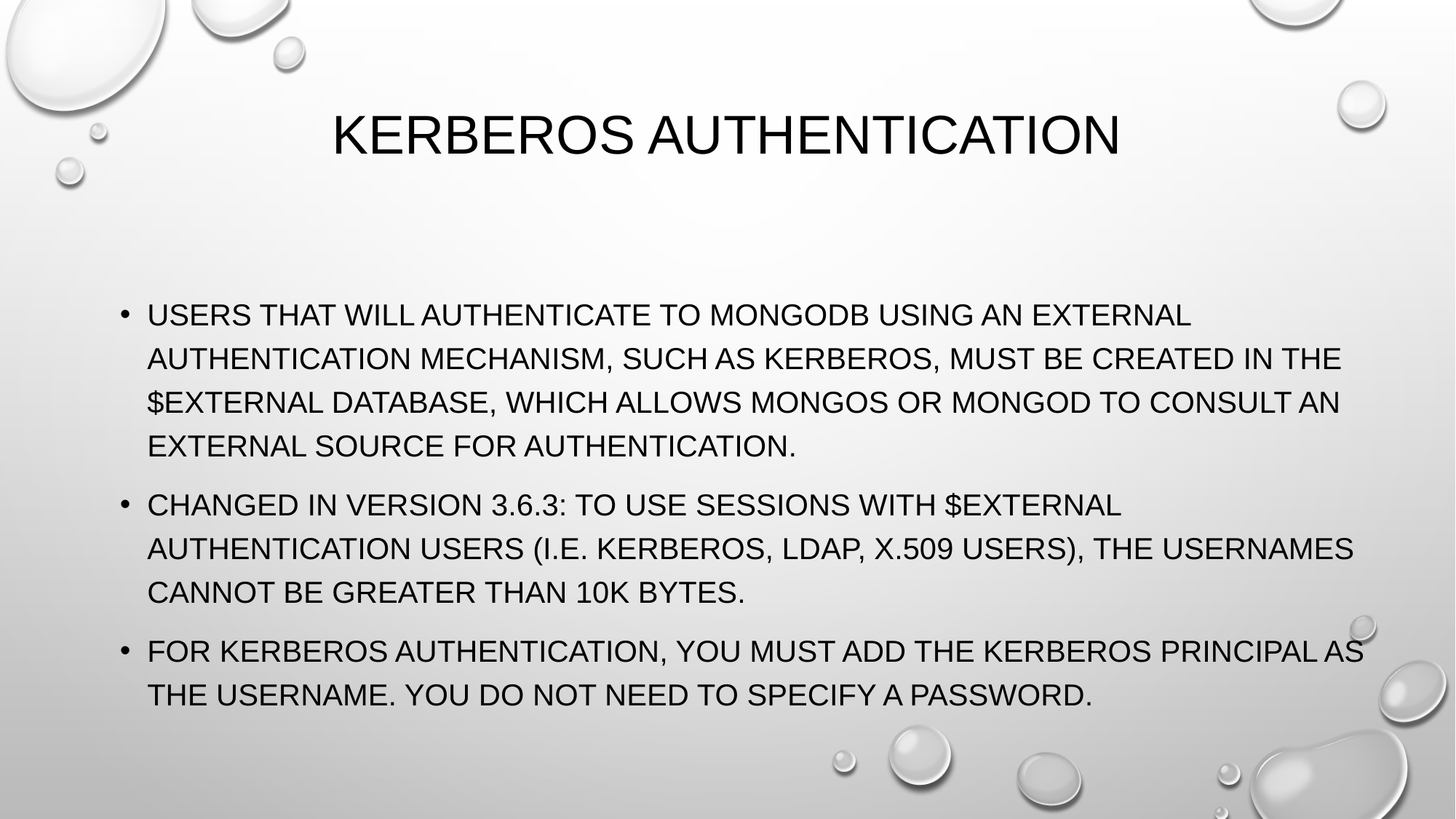

# Kerberos Authentication
Users that will authenticate to MongoDB using an external authentication mechanism, such as Kerberos, must be created in the $external database, which allows mongos or mongod to consult an external source for authentication.
Changed in version 3.6.3: To use sessions with $external authentication users (i.e. Kerberos, LDAP, x.509 users), the usernames cannot be greater than 10k bytes.
For Kerberos authentication, you must add the Kerberos principal as the username. You do not need to specify a password.